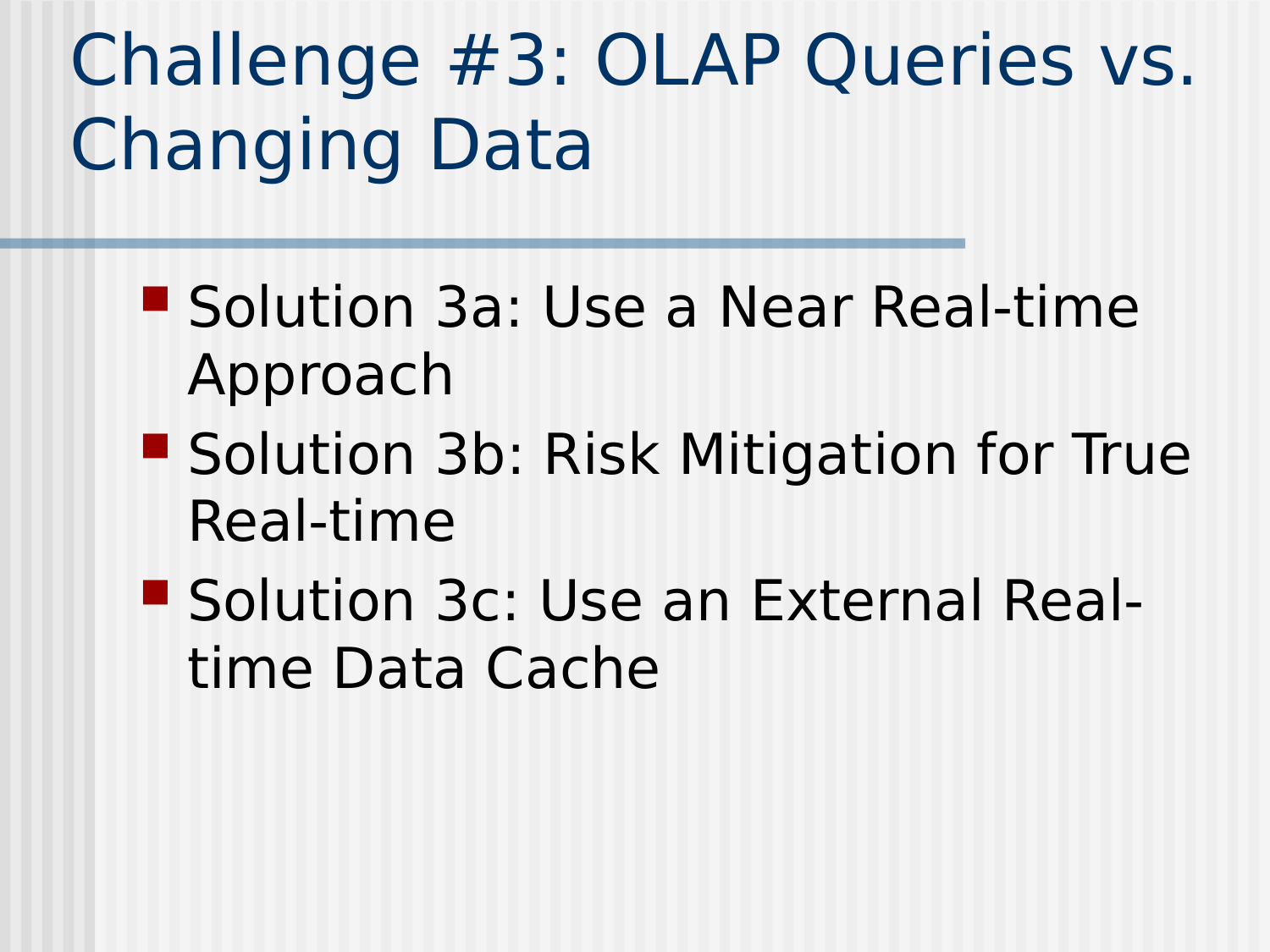

# Challenge #3: OLAP Queries vs. Changing Data
Solution 3a: Use a Near Real-time Approach
Solution 3b: Risk Mitigation for True Real-time
Solution 3c: Use an External Real-time Data Cache